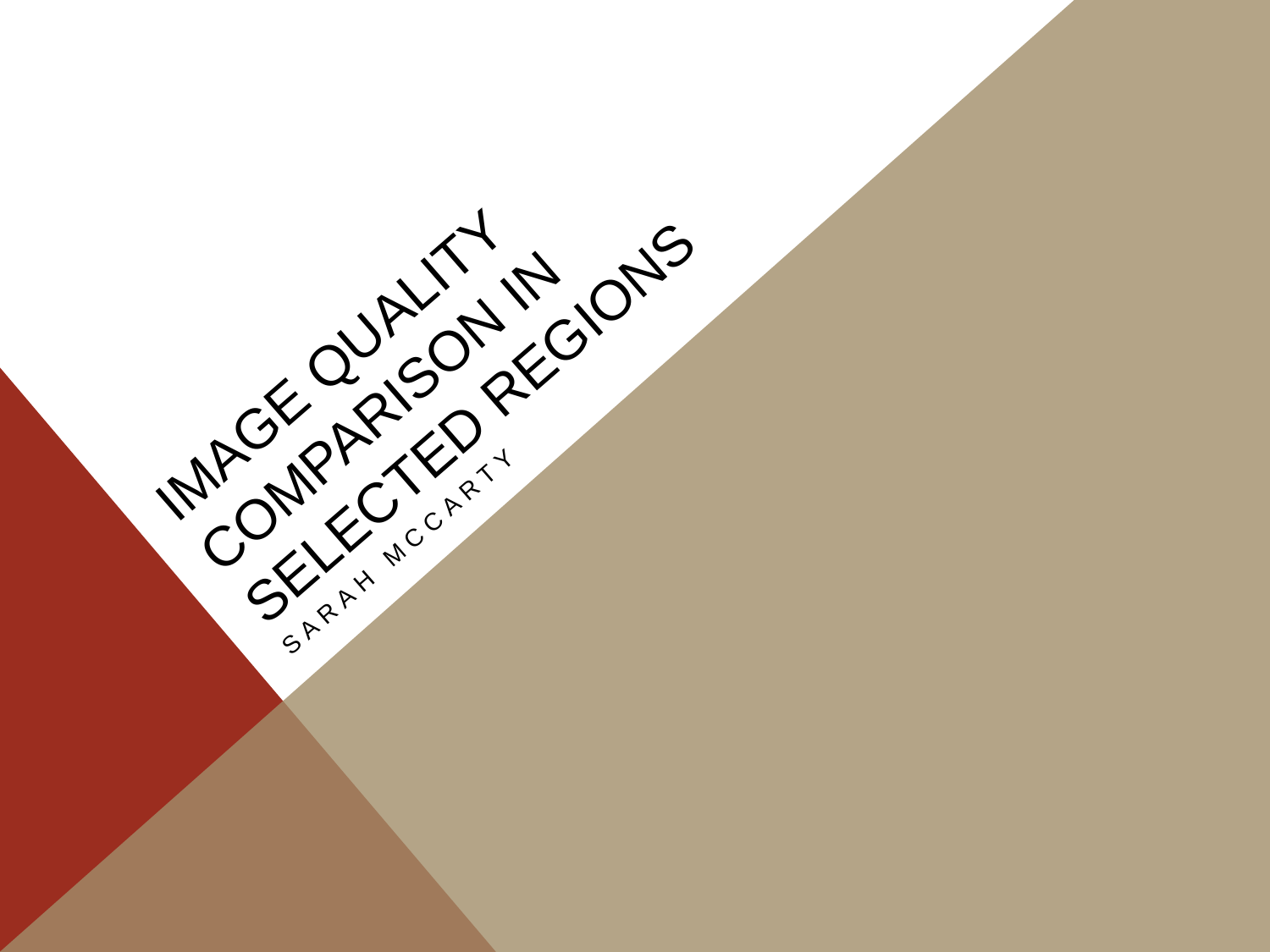

# Image Quality Comparison in selected regions
Sarah Mccarty